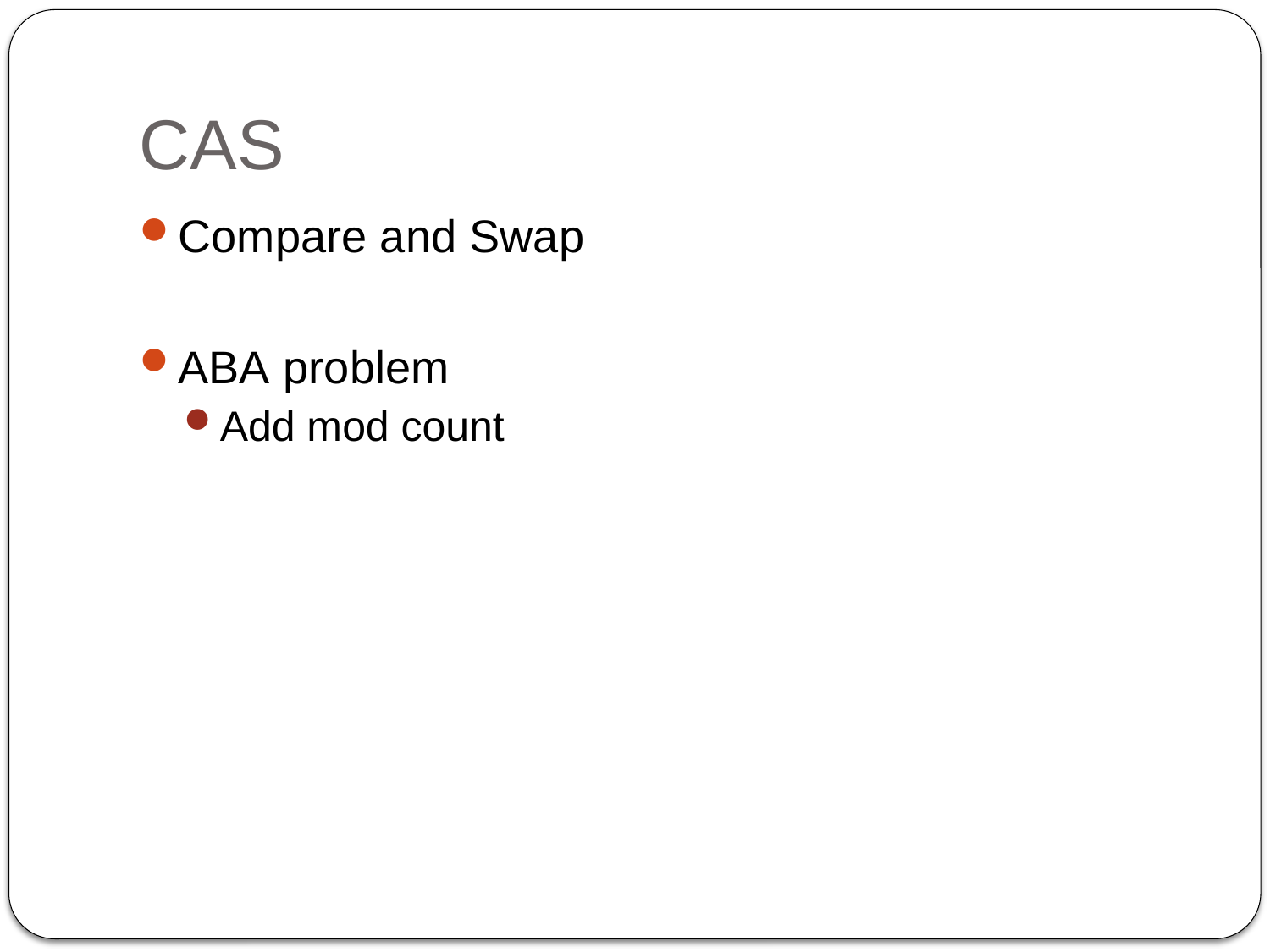

# CAS
Compare and Swap

ABA problem
Add mod count